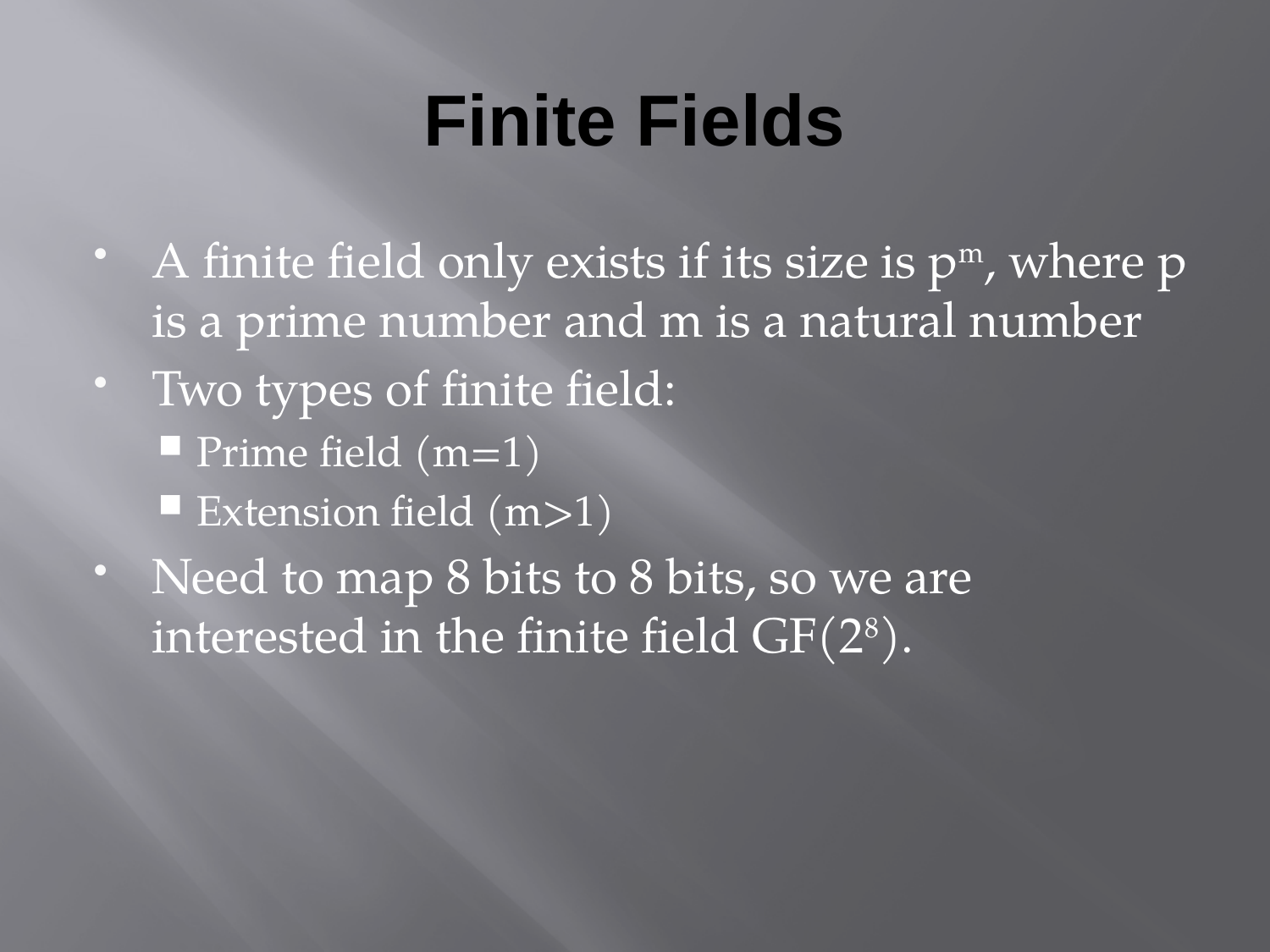

# Finite Fields
A finite field only exists if its size is pm, where p is a prime number and m is a natural number
Two types of finite field:
Prime field (m=1)
Extension field (m>1)
Need to map 8 bits to 8 bits, so we are interested in the finite field GF(28).